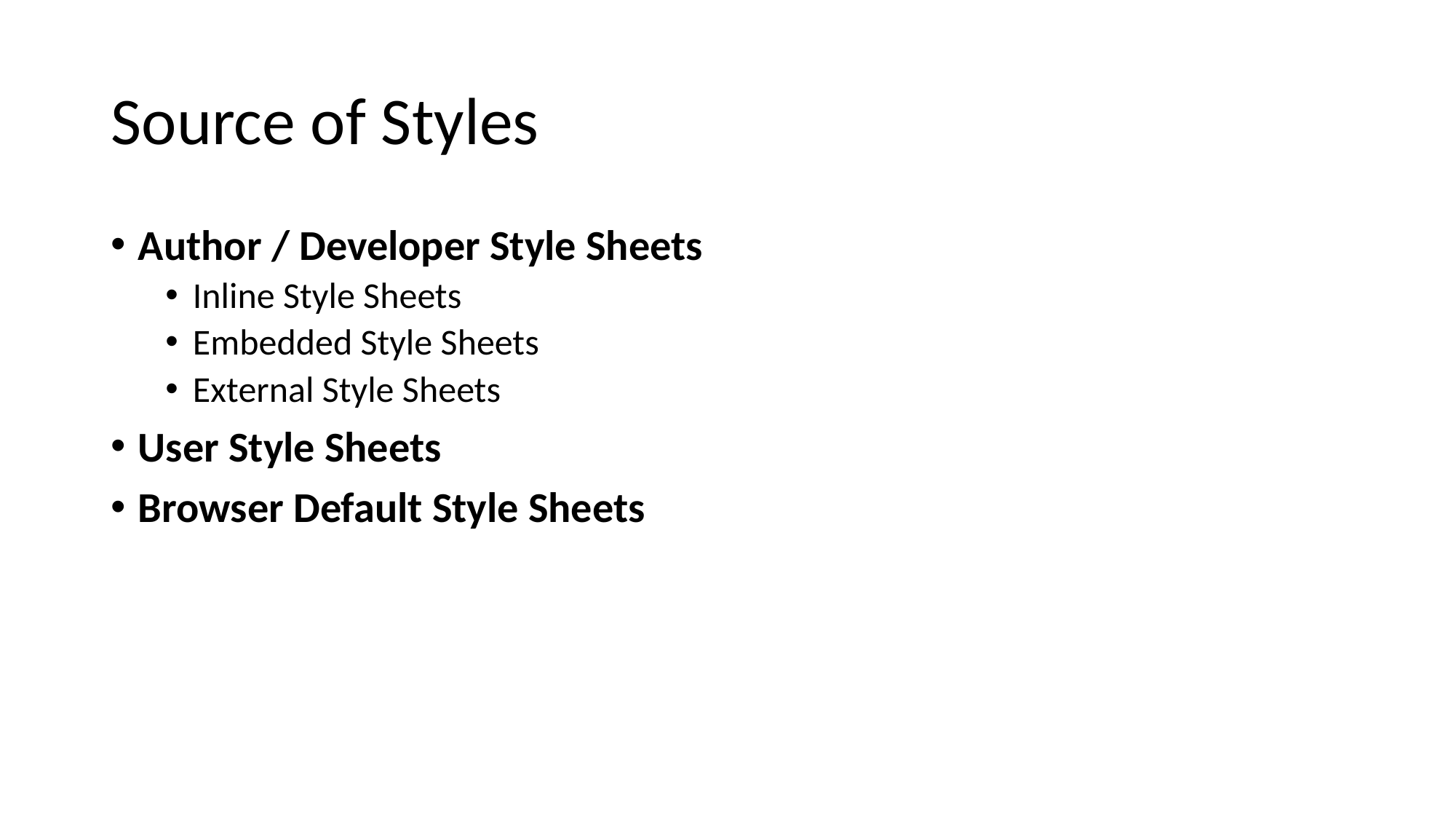

# Source of Styles
Author / Developer Style Sheets
Inline Style Sheets
Embedded Style Sheets
External Style Sheets
User Style Sheets
Browser Default Style Sheets